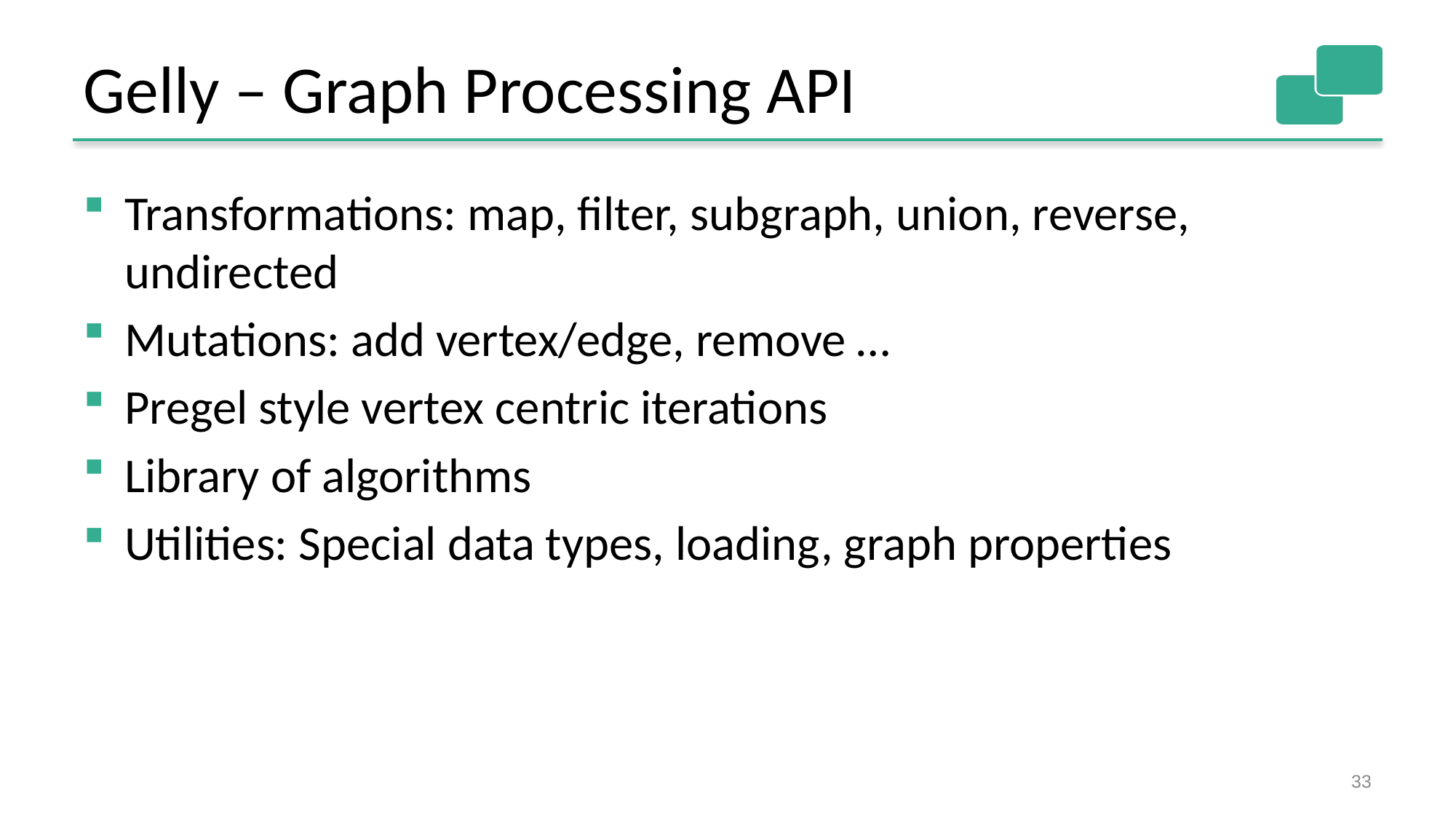

# Gelly – Graph Processing API
Transformations: map, filter, subgraph, union, reverse, undirected
Mutations: add vertex/edge, remove …
Pregel style vertex centric iterations
Library of algorithms
Utilities: Special data types, loading, graph properties

33